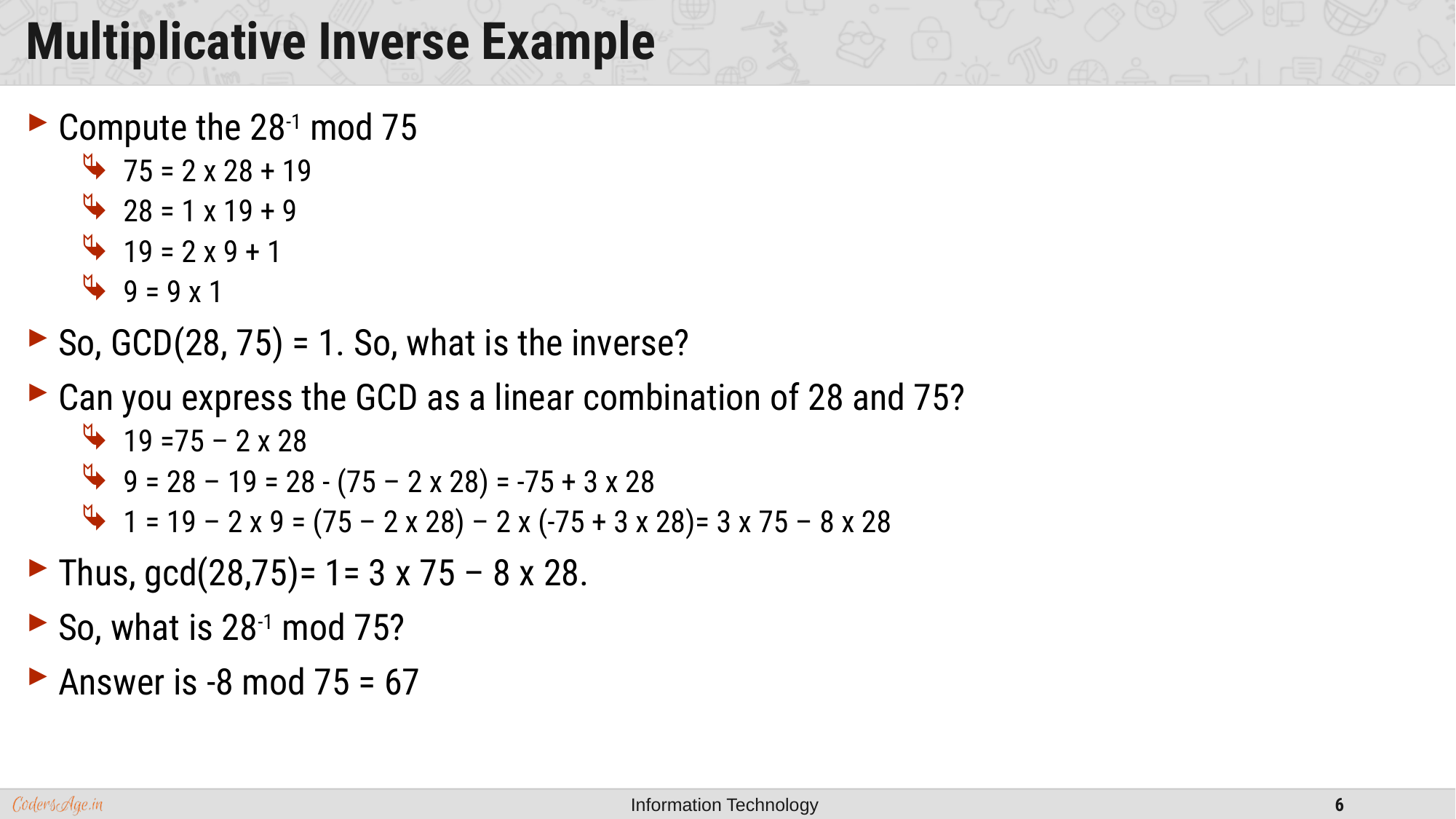

# Multiplicative Inverse Example
Compute the 28-1 mod 75
75 = 2 x 28 + 19
28 = 1 x 19 + 9
19 = 2 x 9 + 1
9 = 9 x 1
So, GCD(28, 75) = 1. So, what is the inverse?
Can you express the GCD as a linear combination of 28 and 75?
19 =75 – 2 x 28
9 = 28 – 19 = 28 - (75 – 2 x 28) = -75 + 3 x 28
1 = 19 – 2 x 9 = (75 – 2 x 28) – 2 x (-75 + 3 x 28)= 3 x 75 – 8 x 28
Thus, gcd(28,75)= 1= 3 x 75 – 8 x 28.
So, what is 28-1 mod 75?
Answer is -8 mod 75 = 67